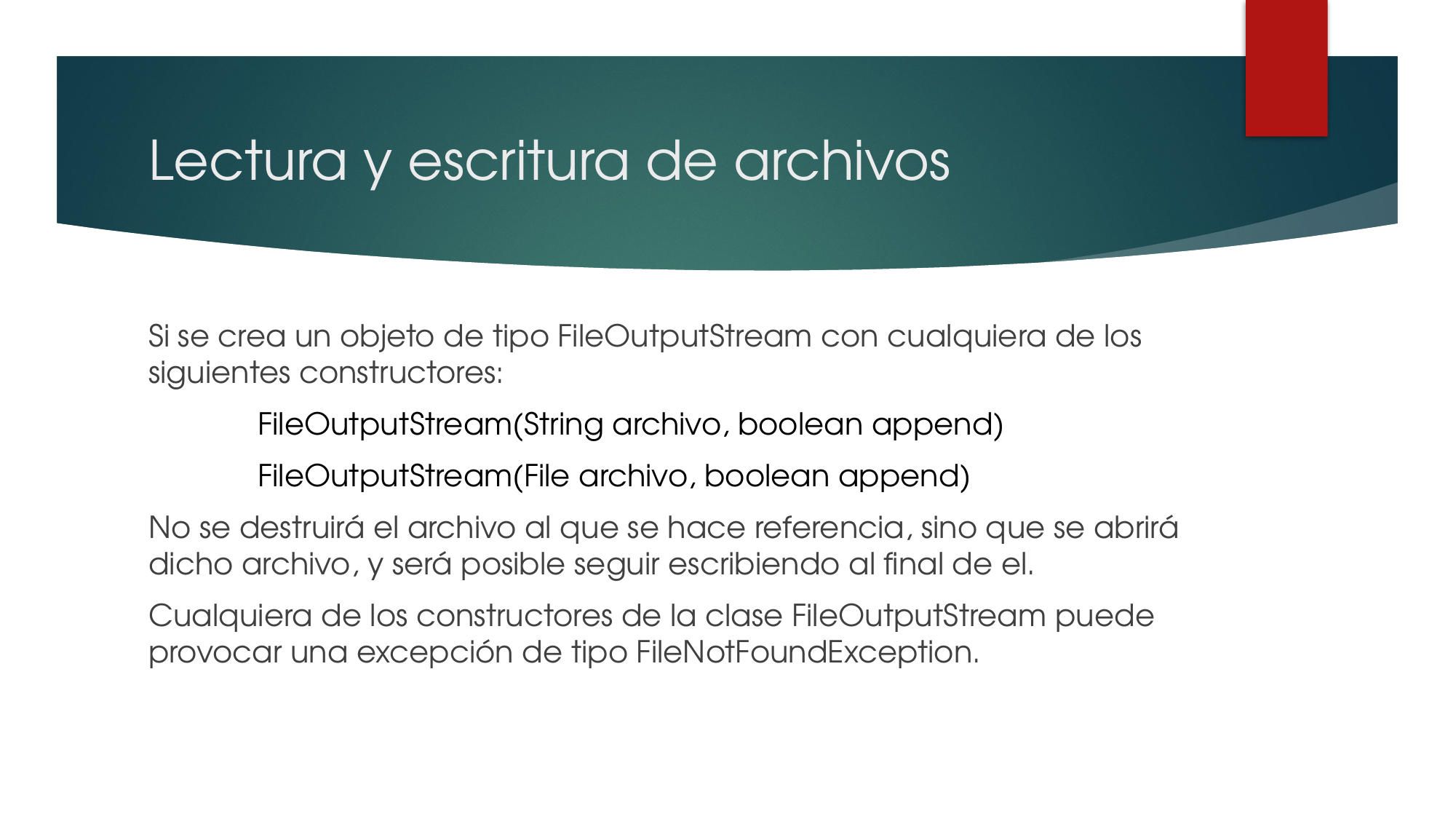

# Lectura y escritura de archivos
Si se crea un objeto de tipo FileOutputStream con cualquiera de los siguientes constructores:
	FileOutputStream(String archivo, boolean append)
	FileOutputStream(File archivo, boolean append)
No se destruirá el archivo al que se hace referencia, sino que se abrirá dicho archivo, y será posible seguir escribiendo al final de el.
Cualquiera de los constructores de la clase FileOutputStream puede provocar una excepción de tipo FileNotFoundException.